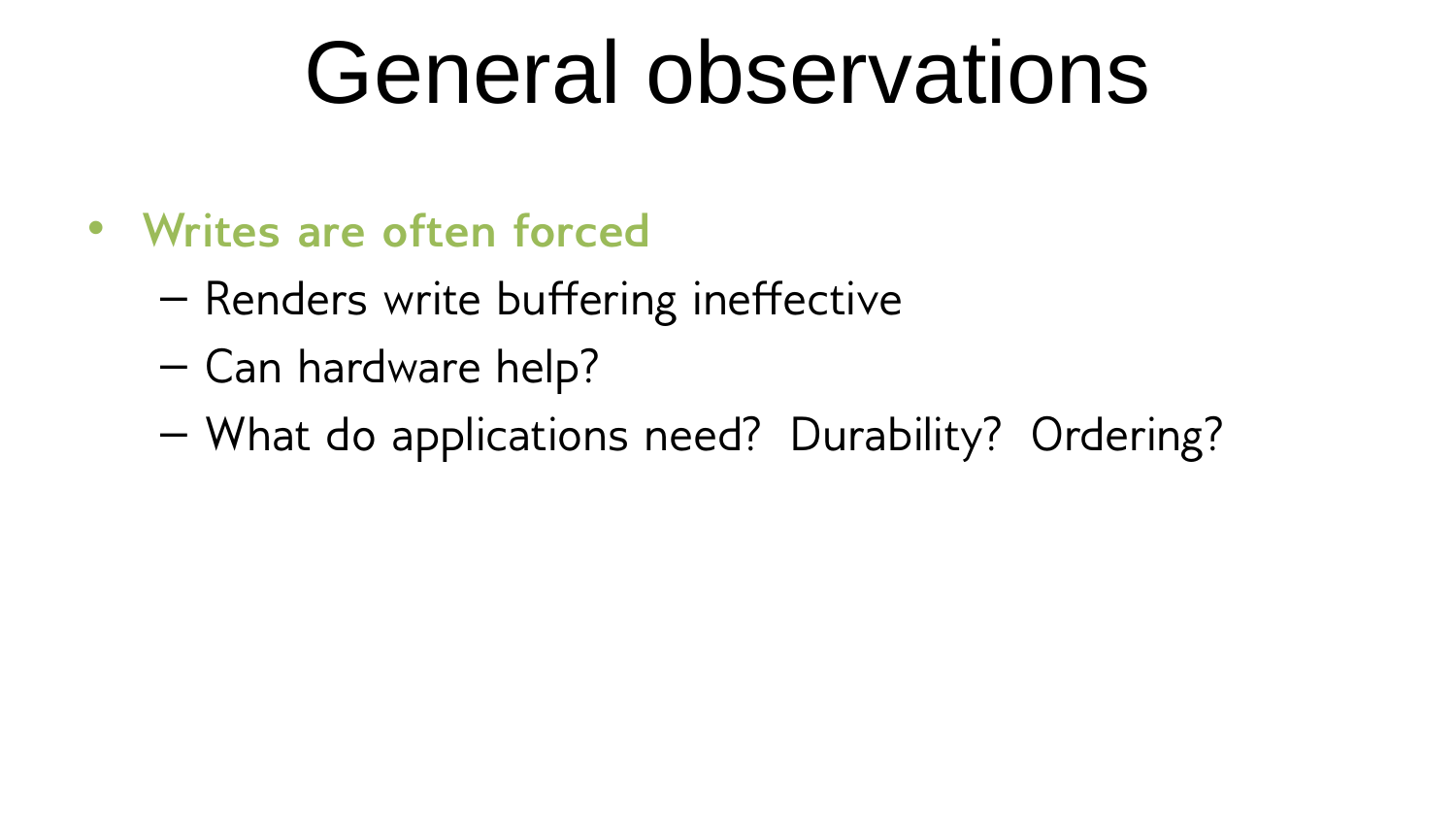

# General observations
Writes are often forced
Renders write buffering ineffective
Can hardware help?
What do applications need?  Durability?  Ordering?